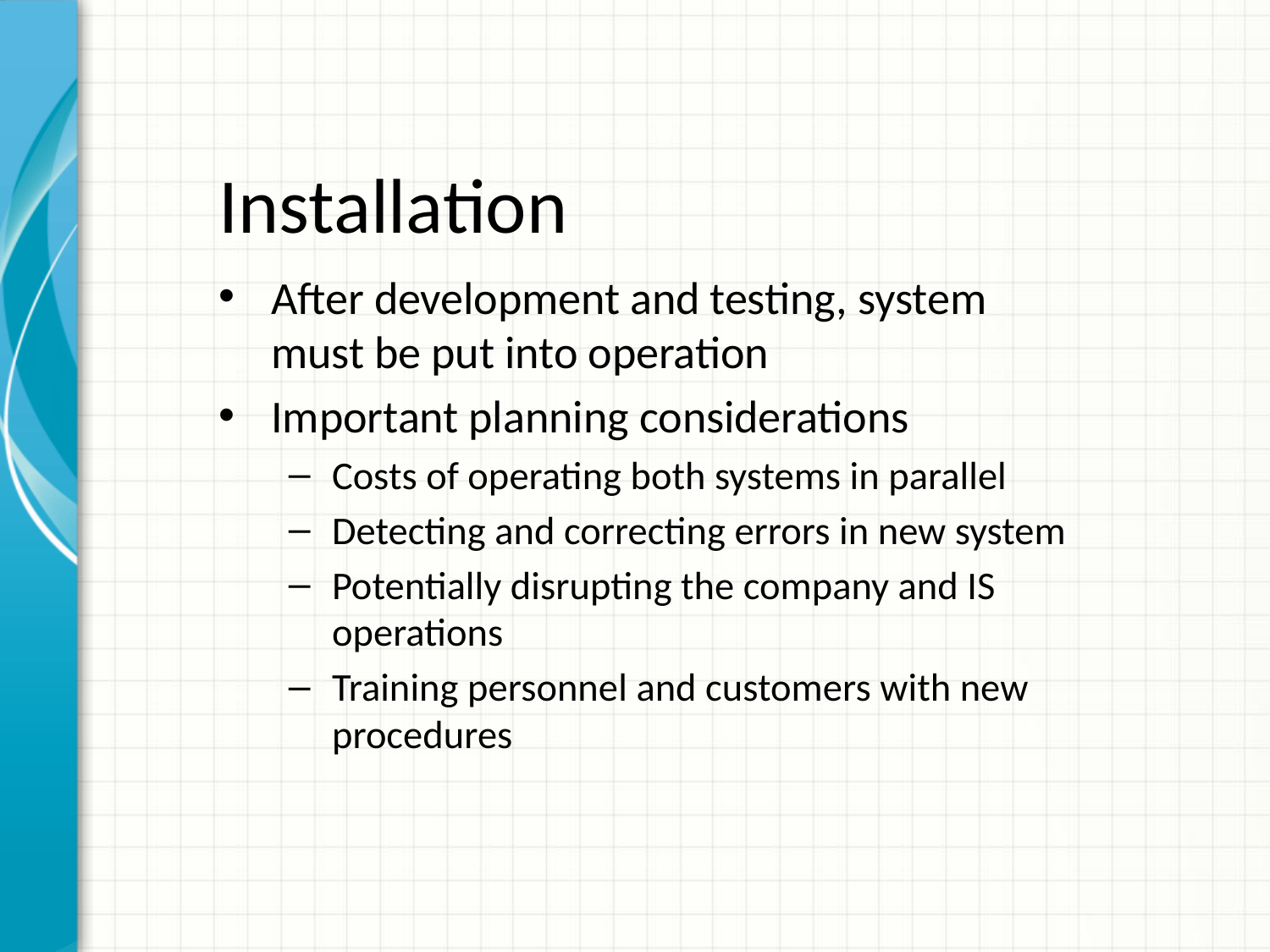

# Installation
After development and testing, system must be put into operation
Important planning considerations
Costs of operating both systems in parallel
Detecting and correcting errors in new system
Potentially disrupting the company and IS operations
Training personnel and customers with new procedures